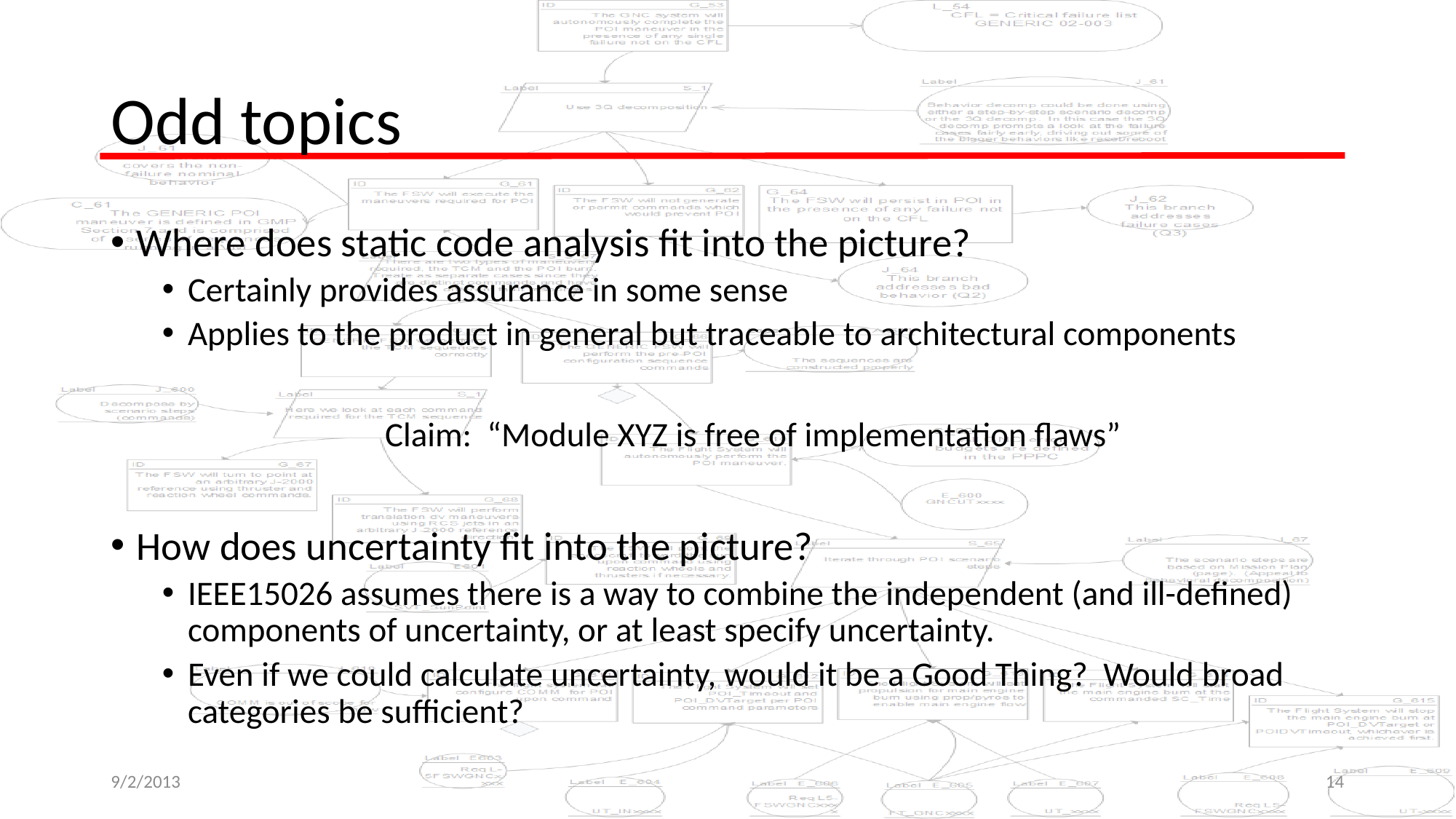

# Odd topics
Where does static code analysis fit into the picture?
Certainly provides assurance in some sense
Applies to the product in general but traceable to architectural components

Claim:  “Module XYZ is free of implementation flaws”

How does uncertainty fit into the picture?
IEEE15026 assumes there is a way to combine the independent (and ill-defined) components of uncertainty, or at least specify uncertainty.
Even if we could calculate uncertainty, would it be a Good Thing?  Would broad categories be sufficient?

9/2/2013
14